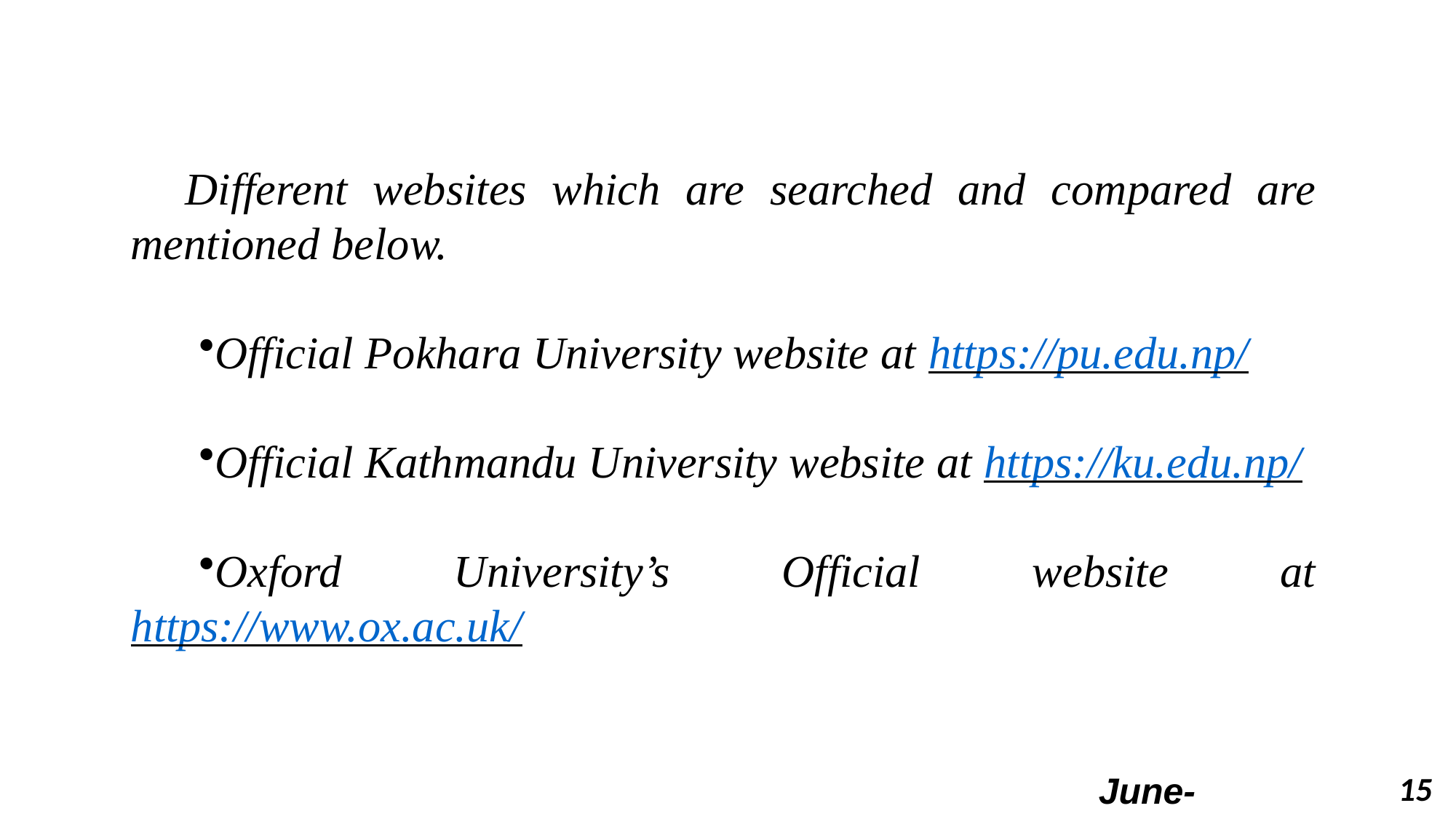

References
Different websites which are searched and compared are mentioned below.

Official Pokhara University website at https://pu.edu.np/

Official Kathmandu University website at https://ku.edu.np/

Oxford University’s Official website at https://www.ox.ac.uk/

S.O.E Block-B website project
June-2022
15